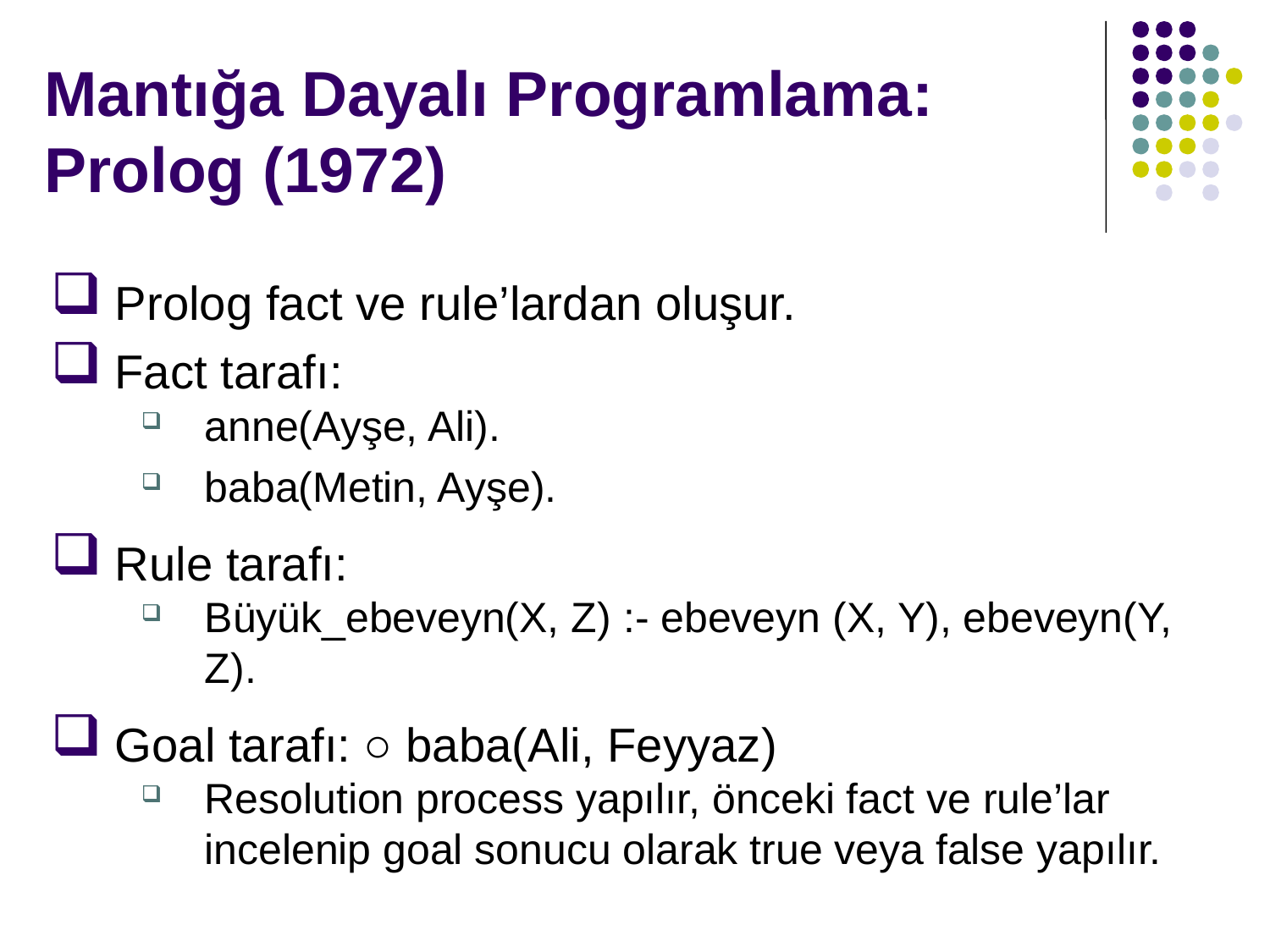

# Mantığa Dayalı Programlama: Prolog (1972)
Prolog fact ve rule’lardan oluşur.
Fact tarafı:
anne(Ayşe, Ali).
baba(Metin, Ayşe).
Rule tarafı:
Büyük_ebeveyn(X, Z) :- ebeveyn (X, Y), ebeveyn(Y, Z).
Goal tarafı: ○ baba(Ali, Feyyaz)
Resolution process yapılır, önceki fact ve rule’lar incelenip goal sonucu olarak true veya false yapılır.